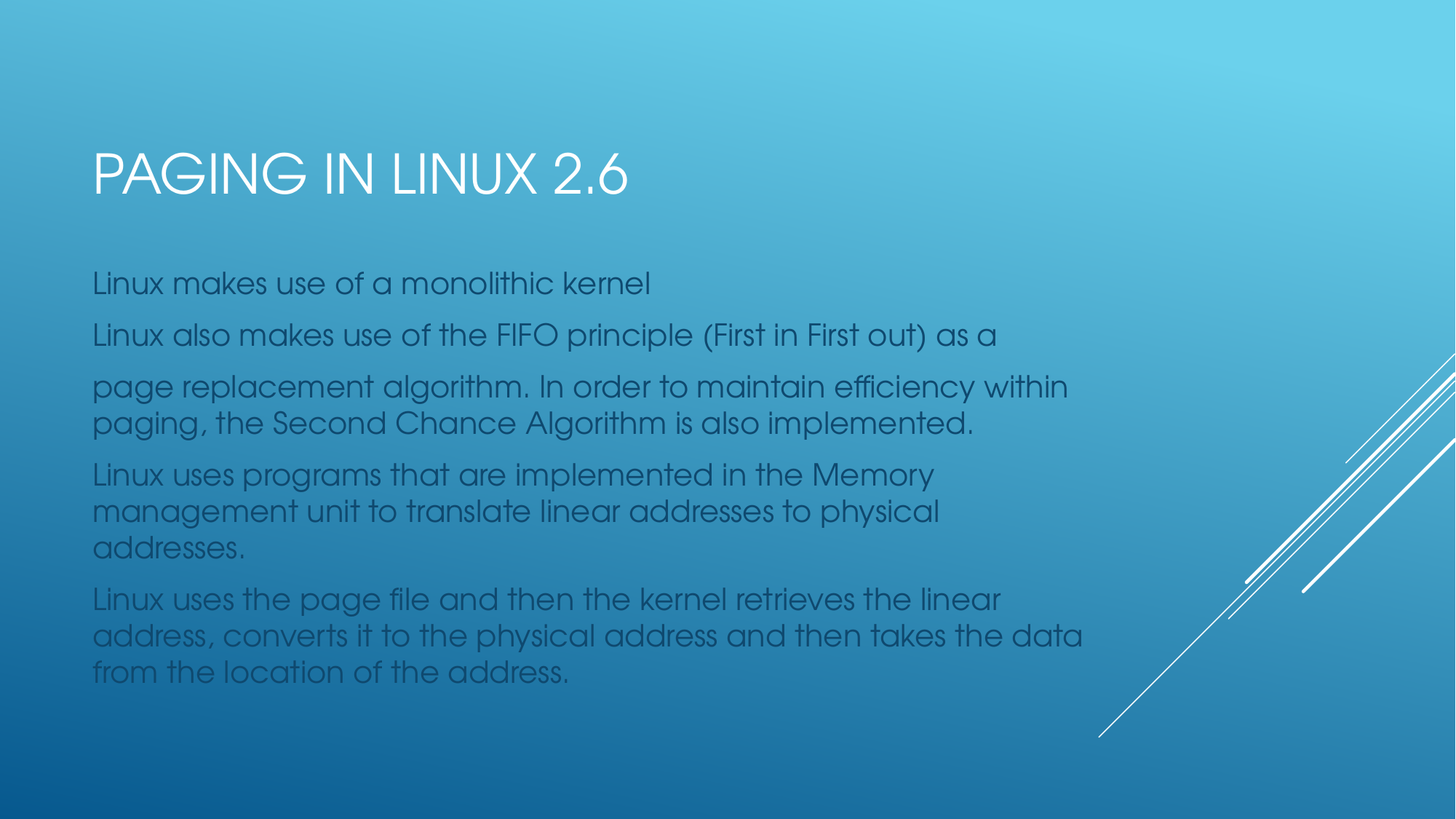

# Paging in linux 2.6
Linux makes use of a monolithic kernel
Linux also makes use of the FIFO principle (First in First out) as a
page replacement algorithm. In order to maintain efficiency within paging, the Second Chance Algorithm is also implemented.
Linux uses programs that are implemented in the Memory management unit to translate linear addresses to physical addresses.
Linux uses the page file and then the kernel retrieves the linear address, converts it to the physical address and then takes the data from the location of the address.